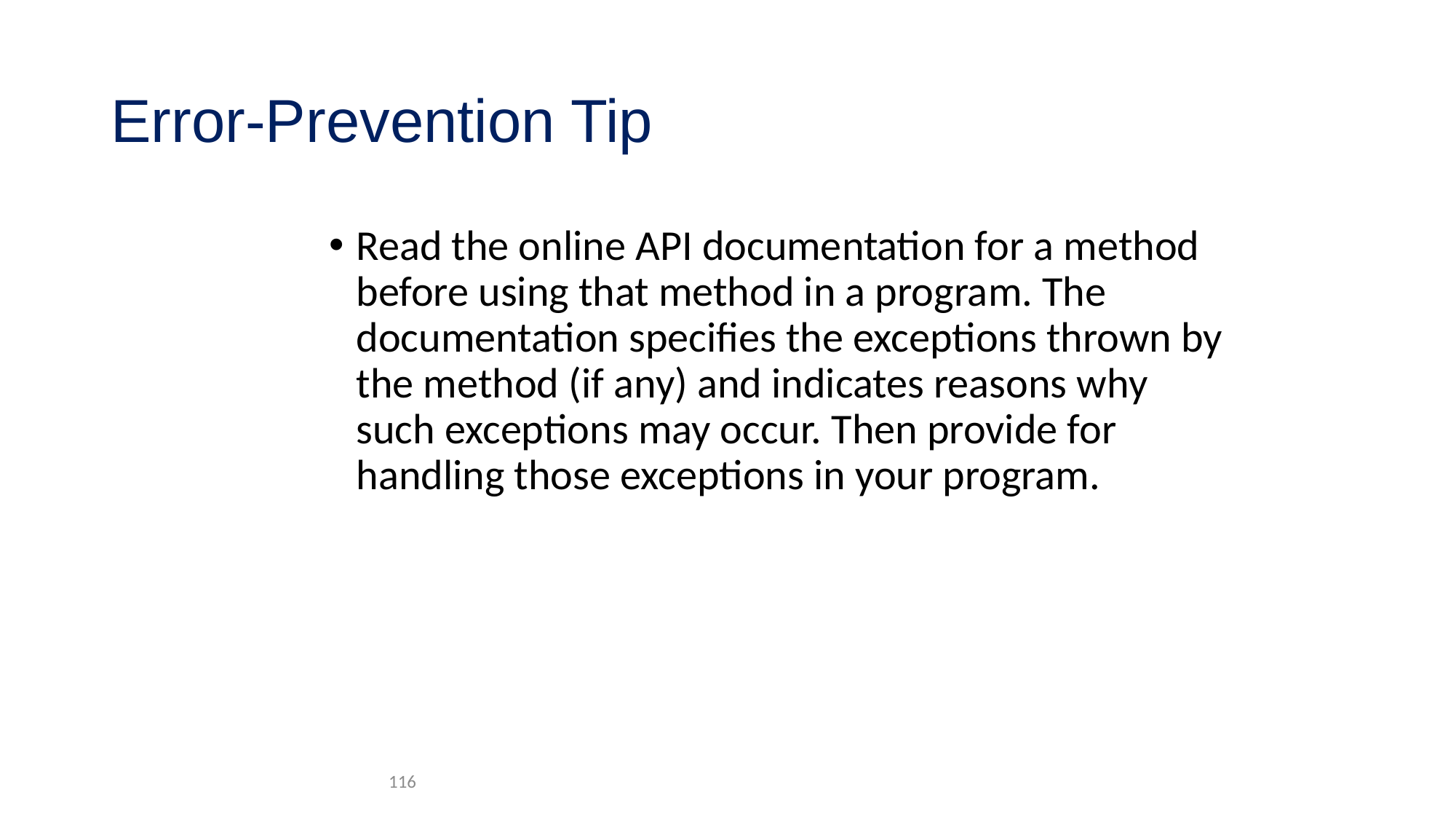

# Error-Prevention Tip
Read the online API documentation for a method before using that method in a program. The documentation specifies the exceptions thrown by the method (if any) and indicates reasons why such exceptions may occur. Then provide for handling those exceptions in your program.
116